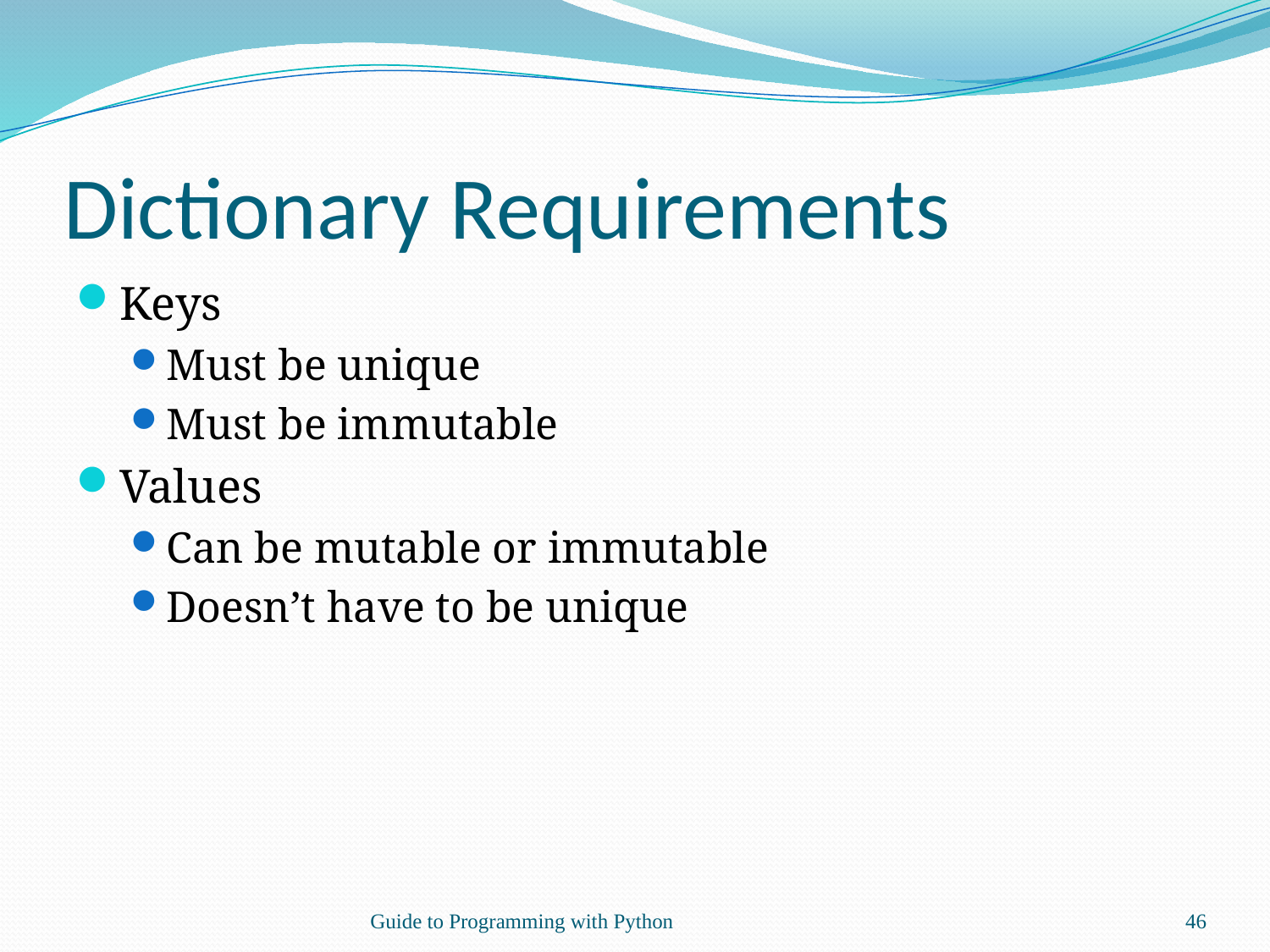

# Dictionary Requirements
Keys
Must be unique
Must be immutable
Values
Can be mutable or immutable
Doesn’t have to be unique
Guide to Programming with Python
46